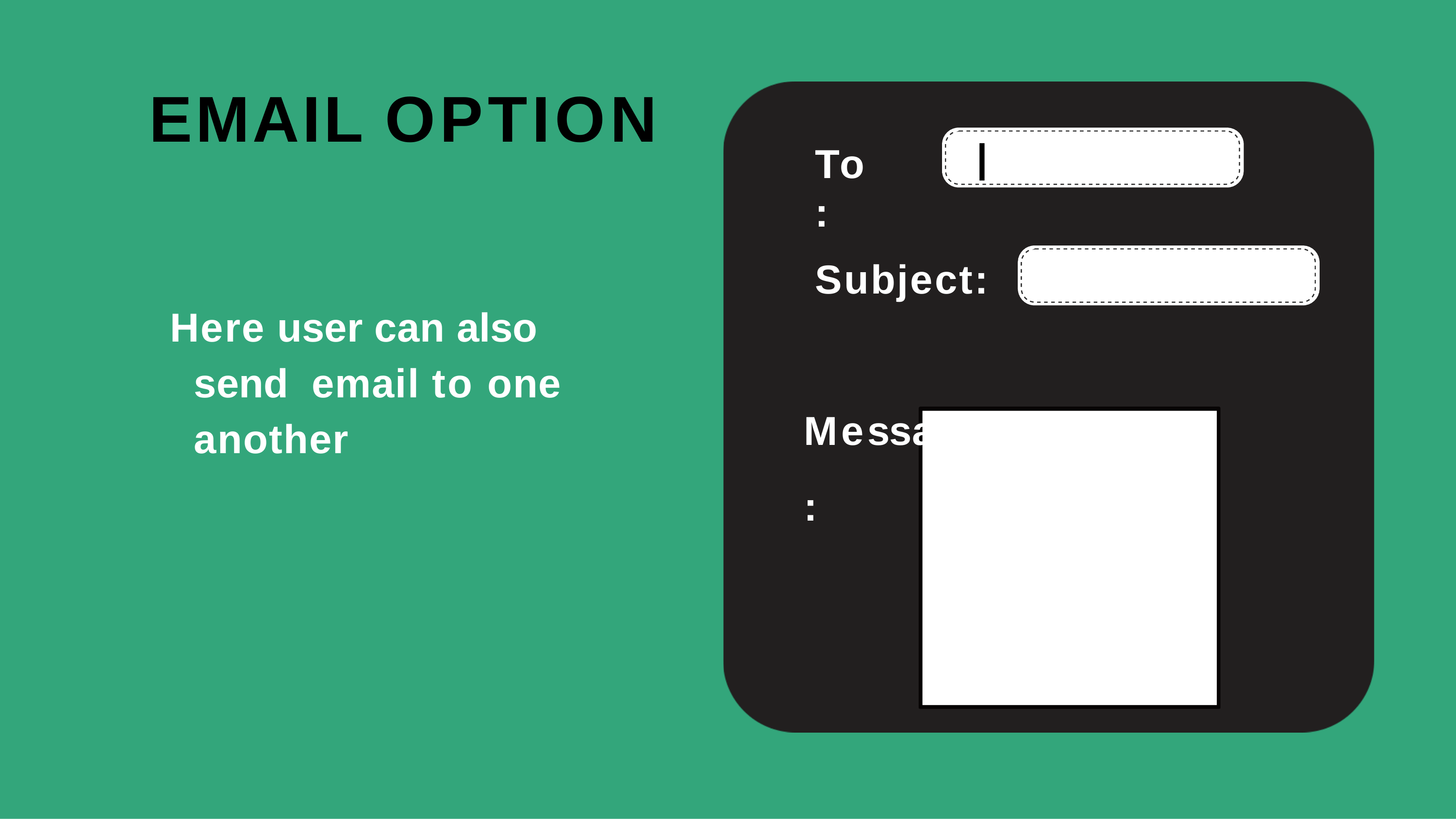

# EMAIL OPTION

|
To:
Subject:  Message:
Here user can also send  email to one another